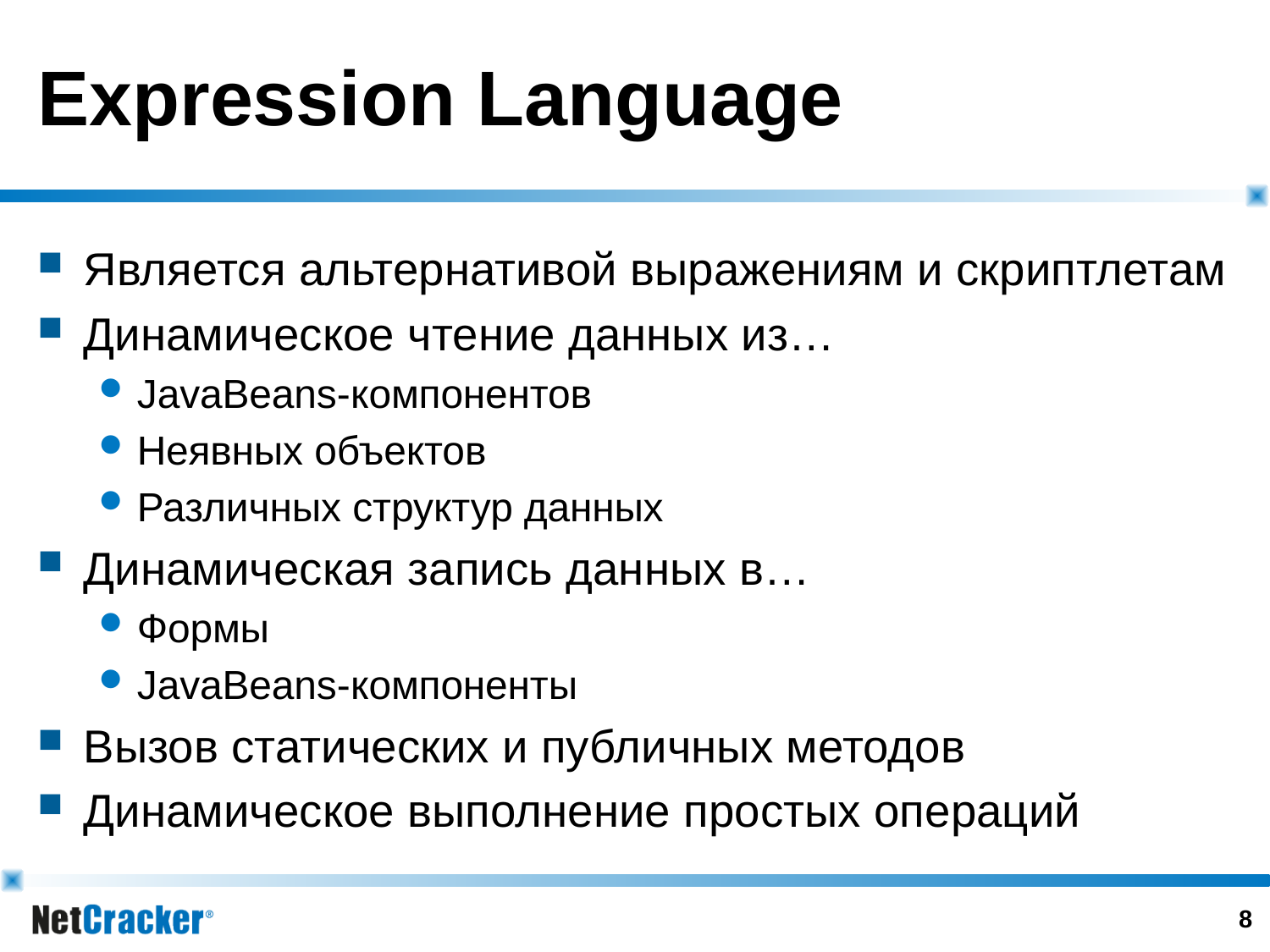

# Expression Language
Является альтернативой выражениям и скриптлетам
Динамическое чтение данных из…
JavaBeans-компонентов
Неявных объектов
Различных структур данных
Динамическая запись данных в…
Формы
JavaBeans-компоненты
Вызов статических и публичных методов
Динамическое выполнение простых операций
8